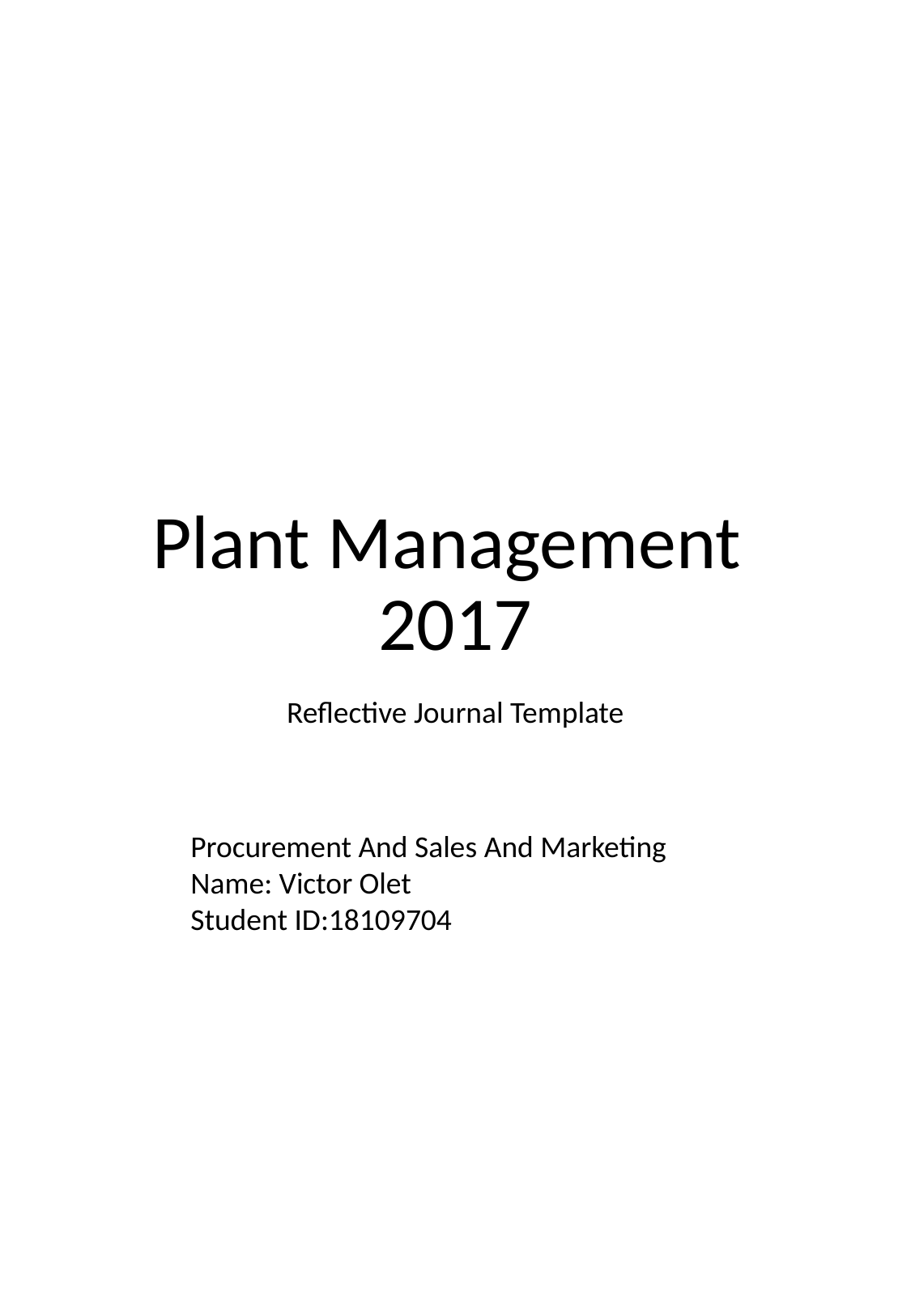

# Plant Management 2017
Reflective Journal Template
Procurement And Sales And Marketing
Name: Victor Olet
Student ID:18109704